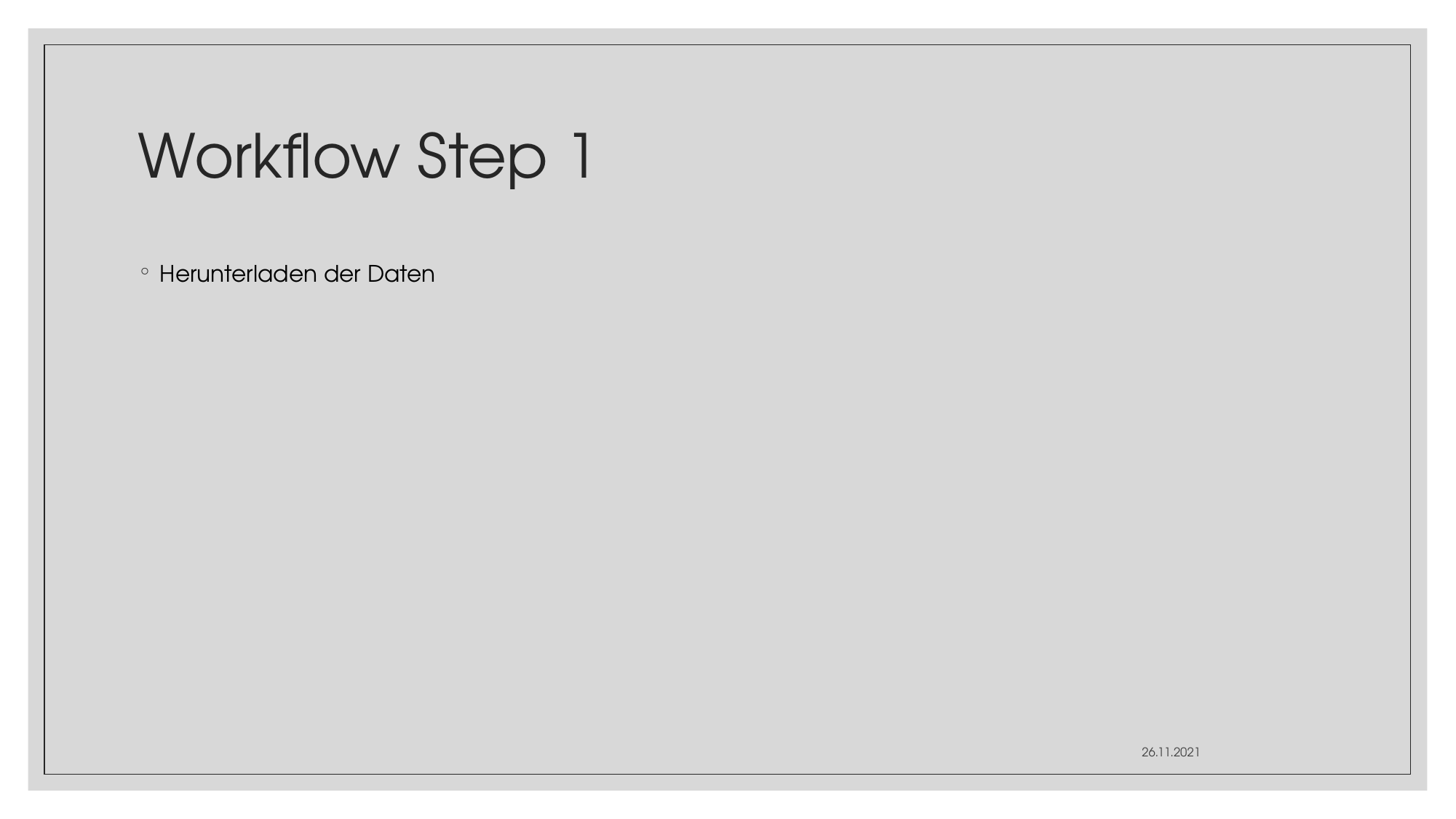

# Workflow Step 1
Herunterladen der Daten
26.11.2021